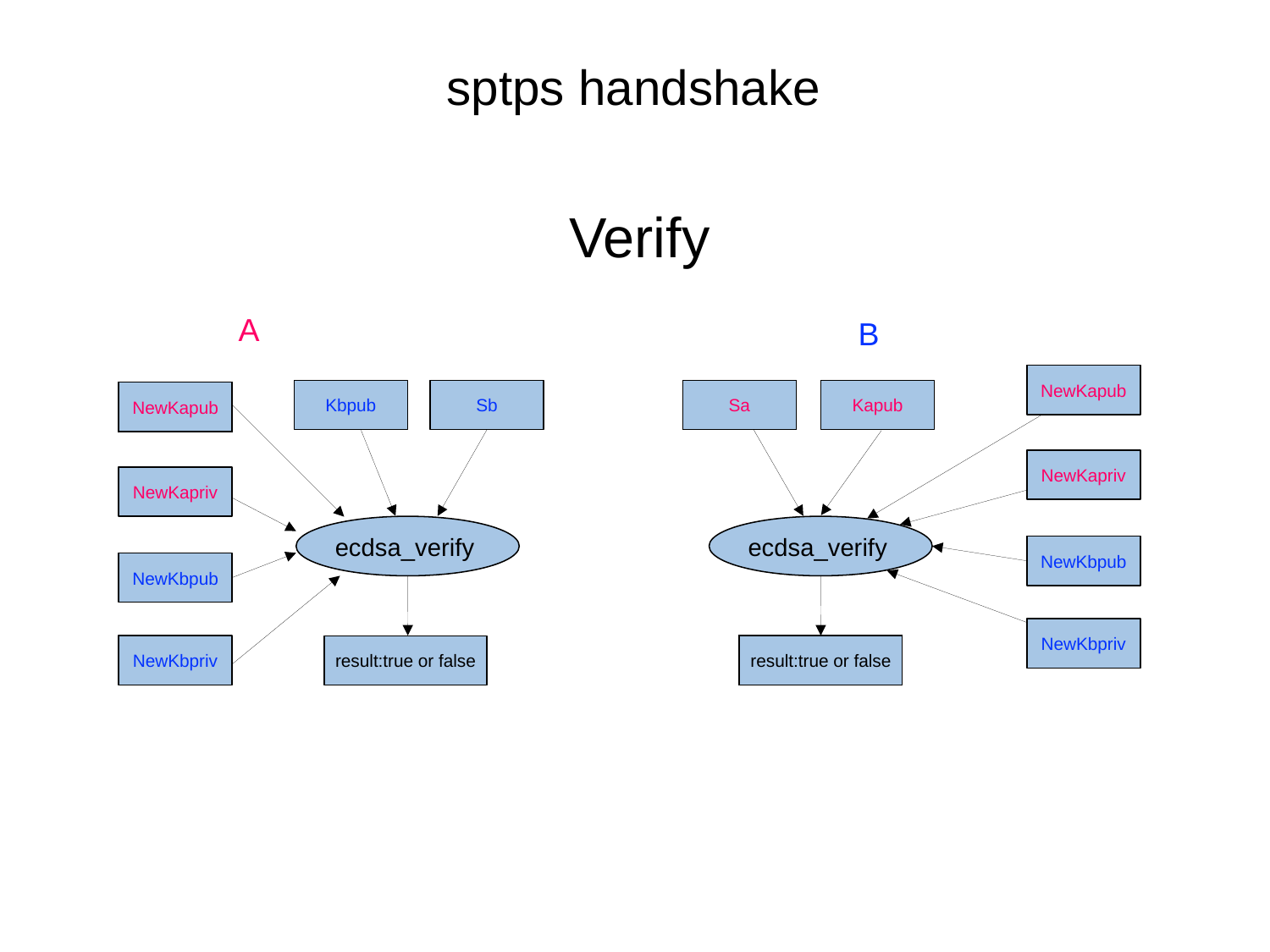

sptps handshake
Verify
A
B

NewKapub

Kbpub

Sb

Sa

Kapub

NewKapub

NewKapriv

NewKapriv

ecdsa_verify

ecdsa_verify

NewKbpub

NewKbpub

NewKbpriv

NewKbpriv

result:true or false

result:true or false